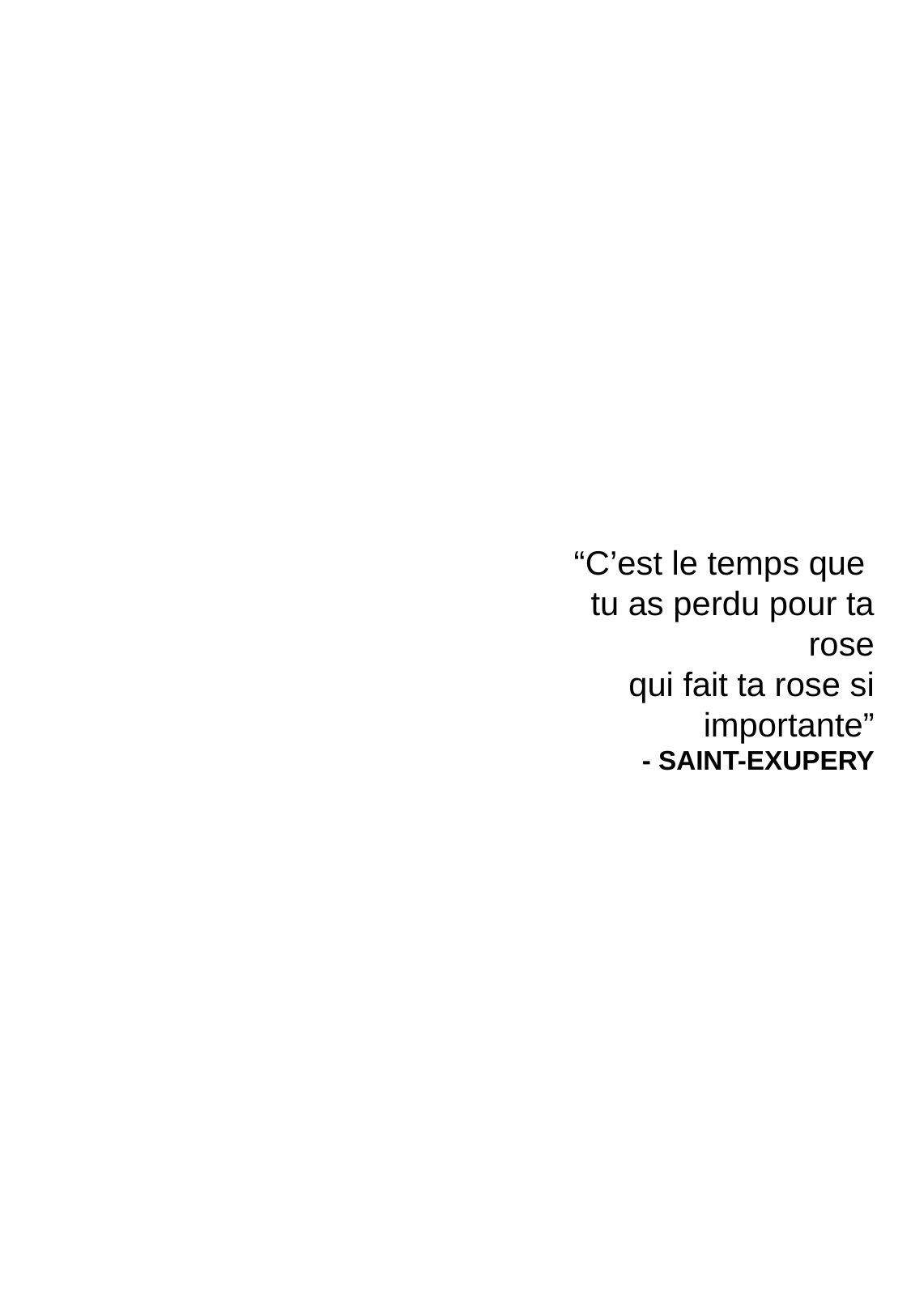

“C’est le temps que
tu as perdu pour ta rose
qui fait ta rose si importante”
- SAINT-EXUPERY